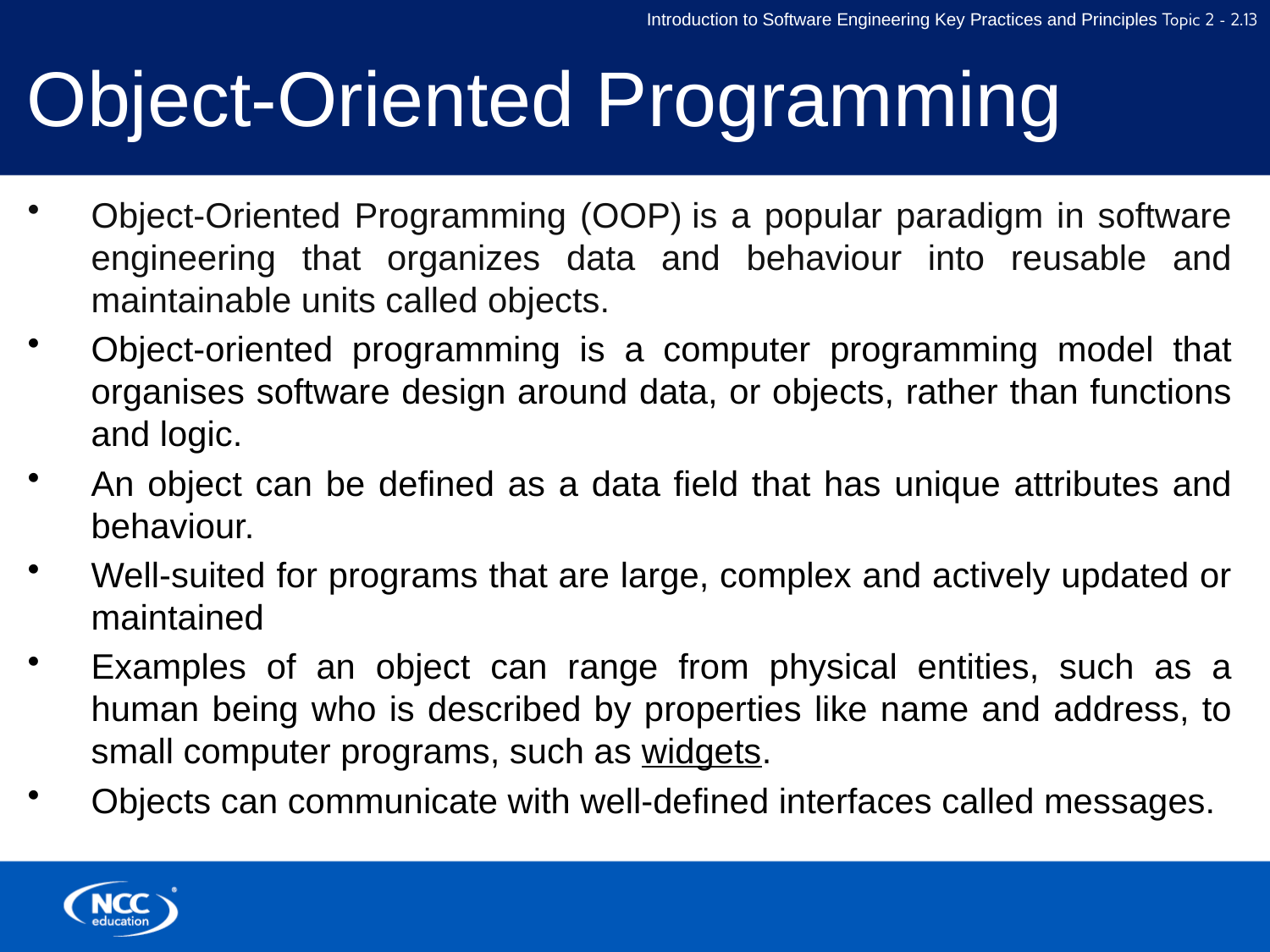

# Object-Oriented Programming
Object-Oriented Programming (OOP) is a popular paradigm in software engineering that organizes data and behaviour into reusable and maintainable units called objects.
Object-oriented programming is a computer programming model that organises software design around data, or objects, rather than functions and logic.
An object can be defined as a data field that has unique attributes and behaviour.
Well-suited for programs that are large, complex and actively updated or maintained
Examples of an object can range from physical entities, such as a human being who is described by properties like name and address, to small computer programs, such as widgets.
Objects can communicate with well-defined interfaces called messages.